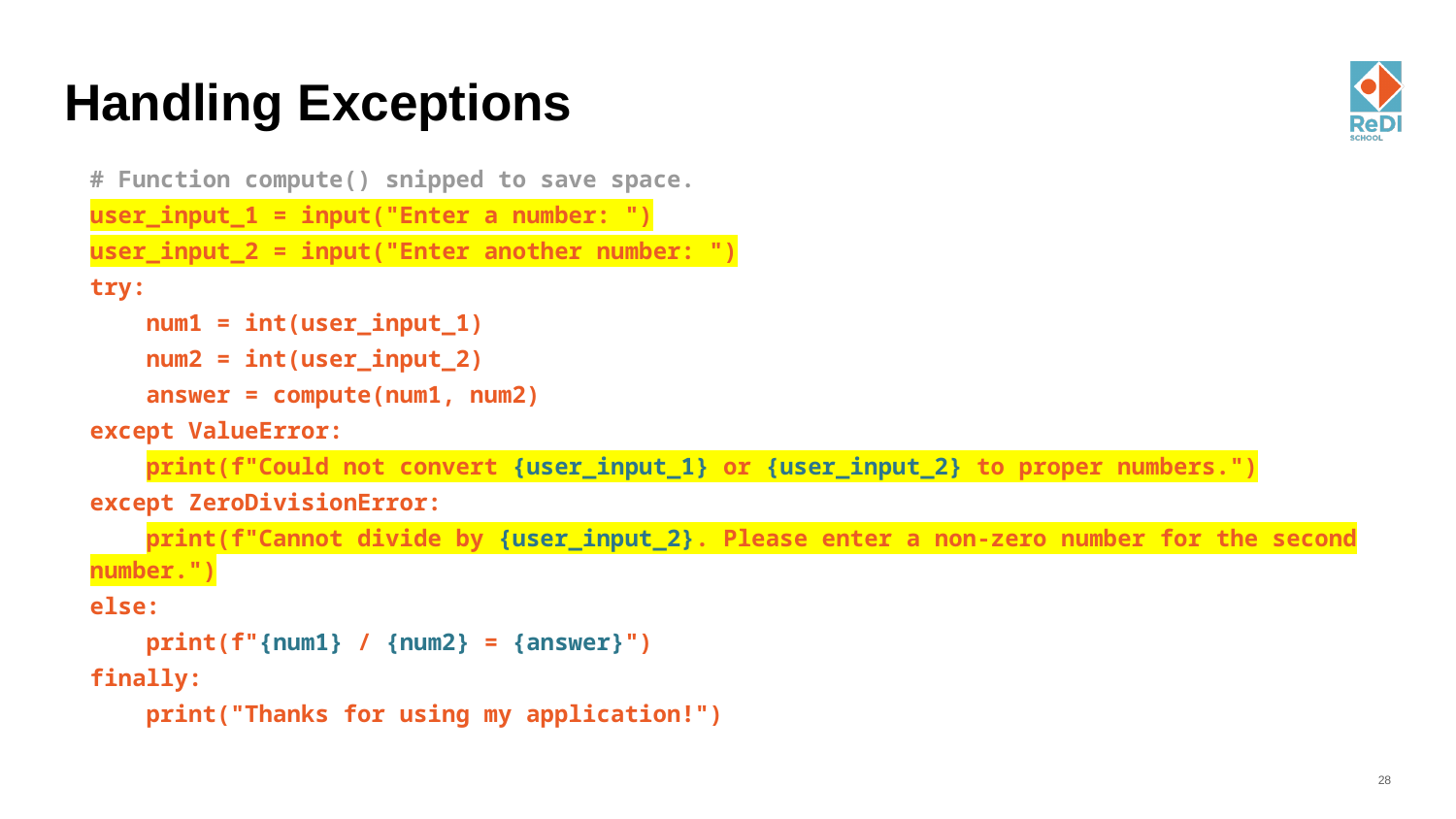

# Handling Exceptions
# Function compute() snipped to save space.
user_input_1 = input("Enter a number: ")
user_input_2 = input("Enter another number: ")
try:
    num1 = int(user_input_1)
    num2 = int(user_input_2)
    answer = compute(num1, num2)
except ValueError:
    print(f"Could not convert {user_input_1} or {user_input_2} to proper numbers.")
except ZeroDivisionError:
    print(f"Cannot divide by {user_input_2}. Please enter a non-zero number for the second number.")
else:
    print(f"{num1} / {num2} = {answer}")
finally:
    print("Thanks for using my application!")
28